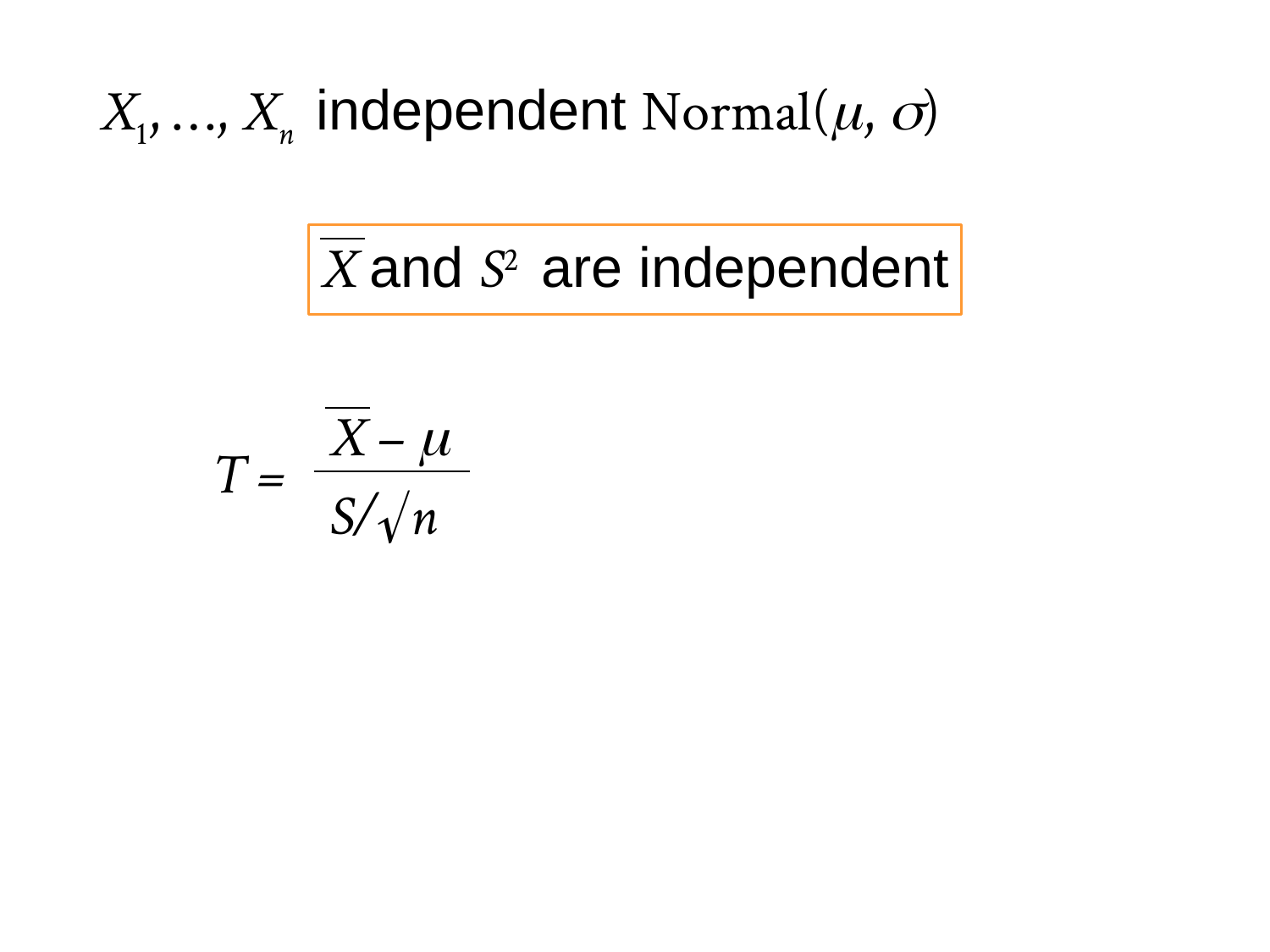

X1, …, Xn  independent Normal(μ, σ)
X and S2  are independent
X – μ
T =
S/√n